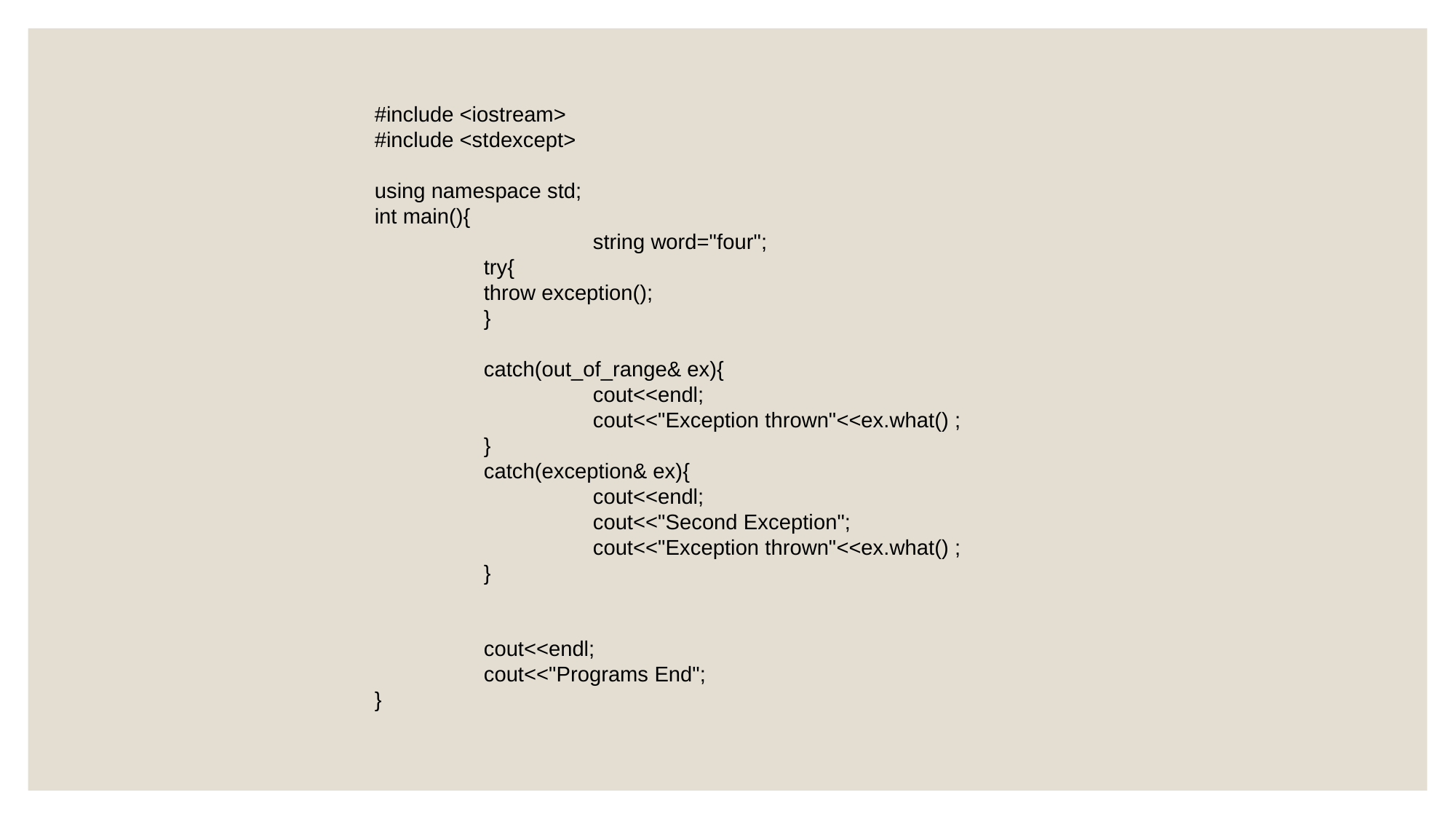

#include <iostream>
#include <stdexcept>

using namespace std;
int main(){
		string word="four";
	try{
	throw exception();
	}

	catch(out_of_range& ex){
		cout<<endl;
		cout<<"Exception thrown"<<ex.what() ;
	}
	catch(exception& ex){
		cout<<endl;
		cout<<"Second Exception";
		cout<<"Exception thrown"<<ex.what() ;
	}

	cout<<endl;
	cout<<"Programs End";
}